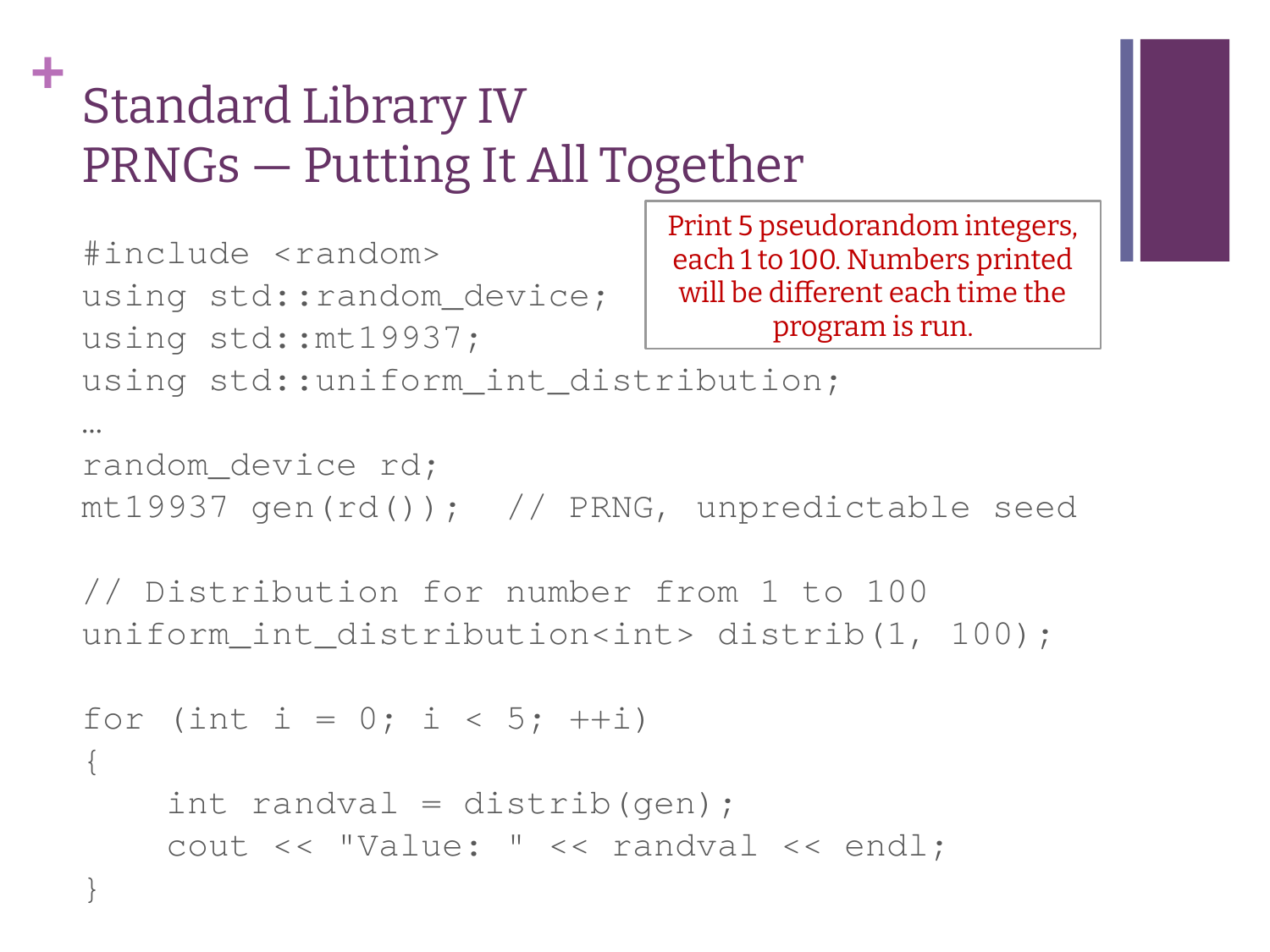

# Standard Library IV PRNGs — Putting It All Together
Print 5 pseudorandom integers, each 1 to 100. Numbers printed will be different each time the program is run.
#include <random>
using std::random_device;
using std::mt19937;
using std::uniform_int_distribution;
…
random_device rd;
mt19937 gen(rd());  // PRNG, unpredictable seed
// Distribution for number from 1 to 100
uniform_int_distribution<int> distrib(1, 100);
for (int i = 0; i < 5; ++i)
{
    int randval = distrib(gen);
    cout << "Value: " << randval << endl;
}